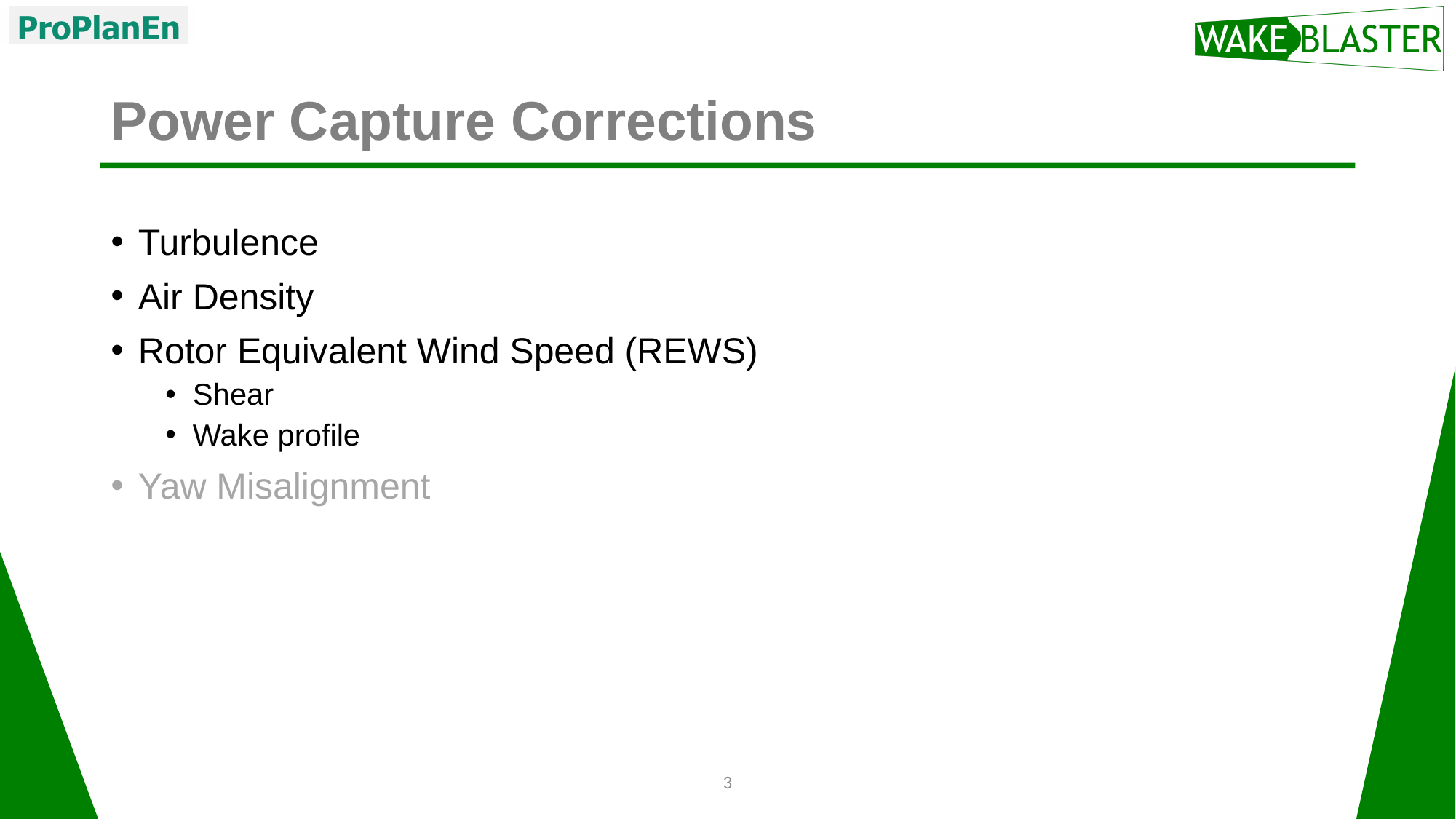

# Power Capture Corrections
Turbulence
Air Density
Rotor Equivalent Wind Speed (REWS)
Shear
Wake profile
Yaw Misalignment
3